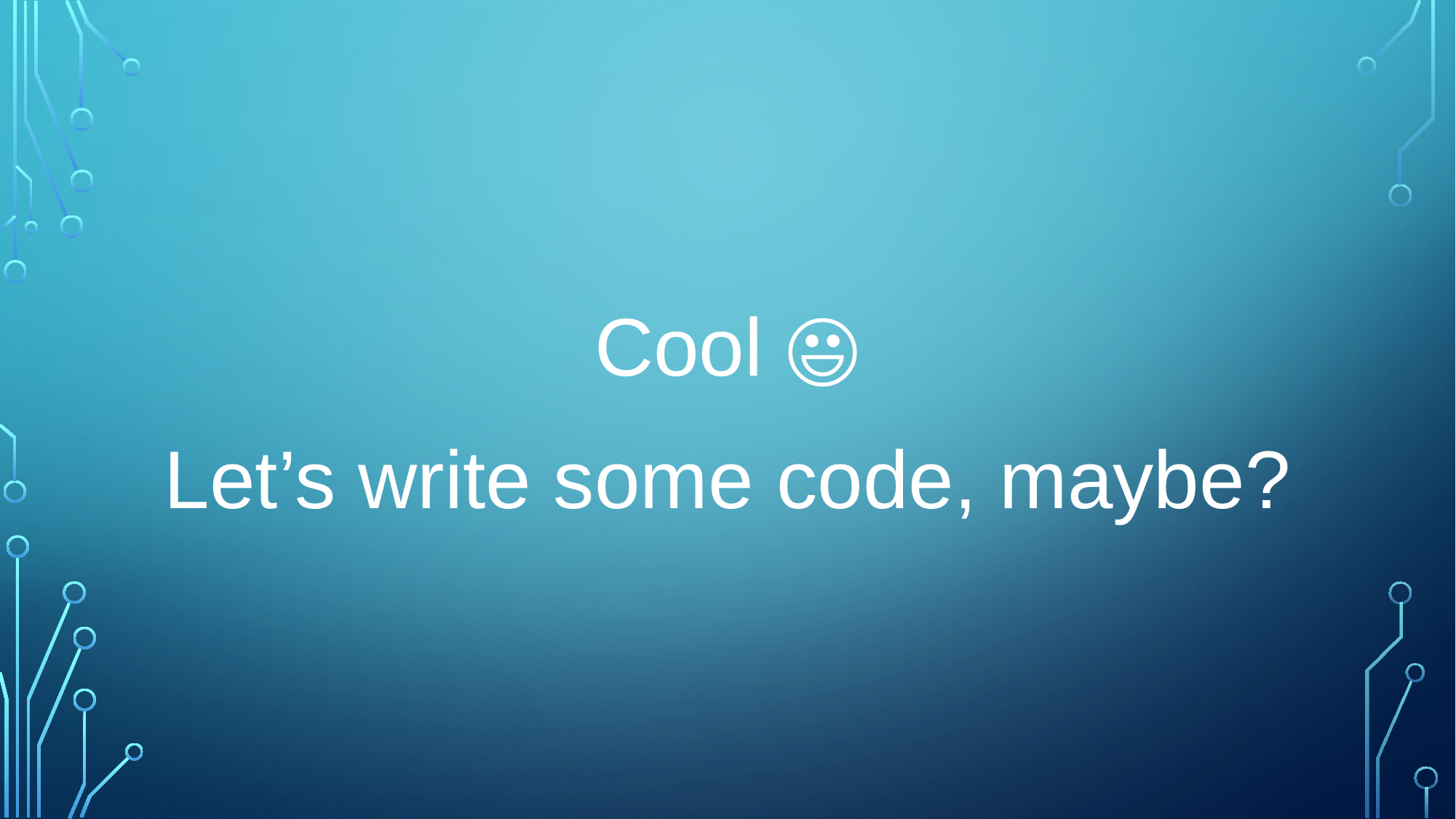

Cool 😃
Let’s write some code, maybe?